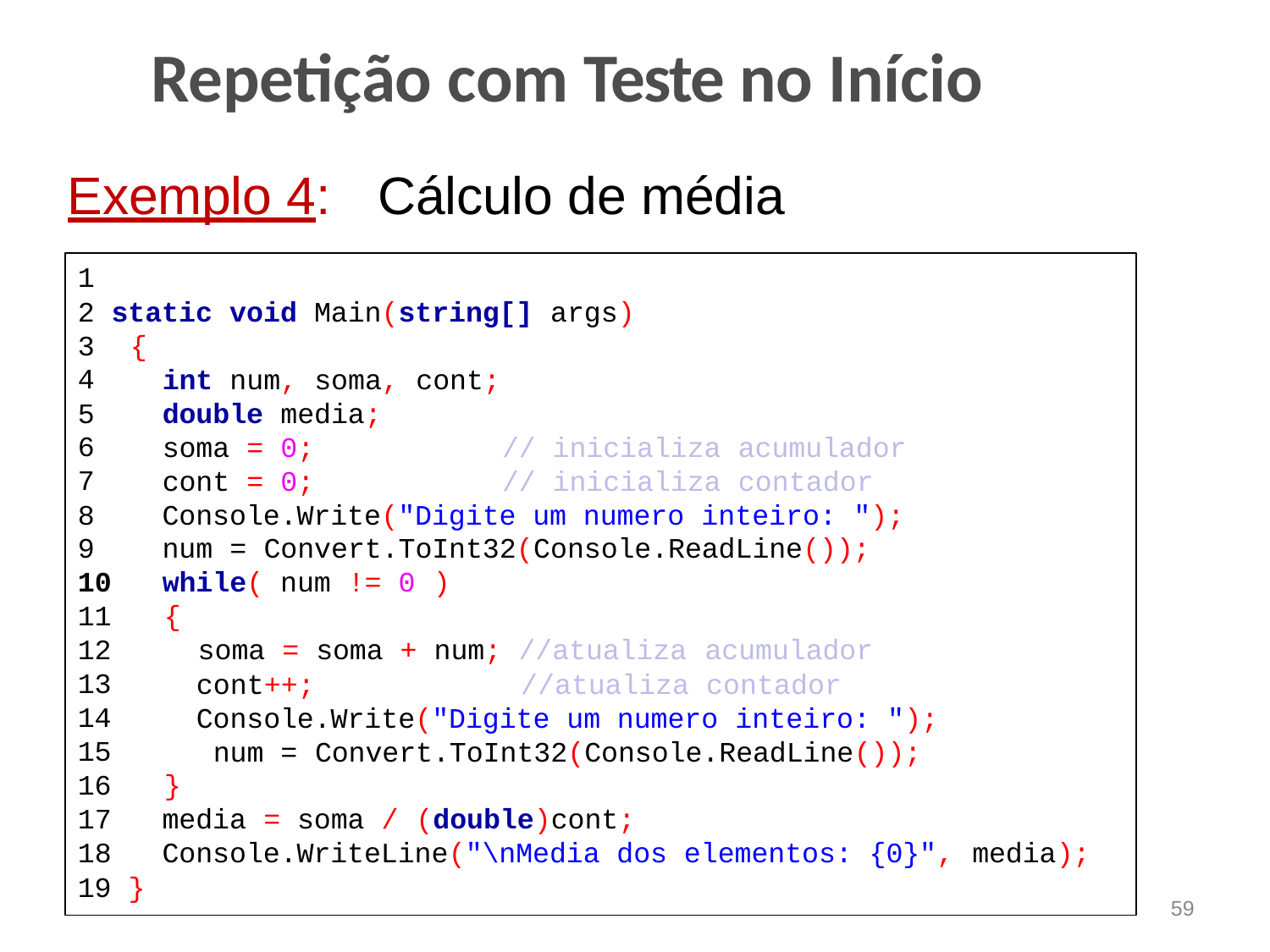

# Repetição com Teste no Início
Exemplo 4:	Cálculo de média
1
2 static void Main(string[] args)

3	{
4
5
6
7
Console.Write("Digite um numero inteiro: ");
num = Convert.ToInt32(Console.ReadLine());
while( num != 0 )
11	{
12	soma = soma + num; //atualiza acumulador
13
14
15
16	}
media = soma / (double)cont;
Console.WriteLine("\nMedia dos elementos: {0}", media);
int num, soma, cont;
double media;
soma = 0;
cont = 0;
// inicializa acumulador
// inicializa contador
cont++;	//atualiza contador
Console.Write("Digite um numero inteiro: ");  num = Convert.ToInt32(Console.ReadLine());
19 }
59